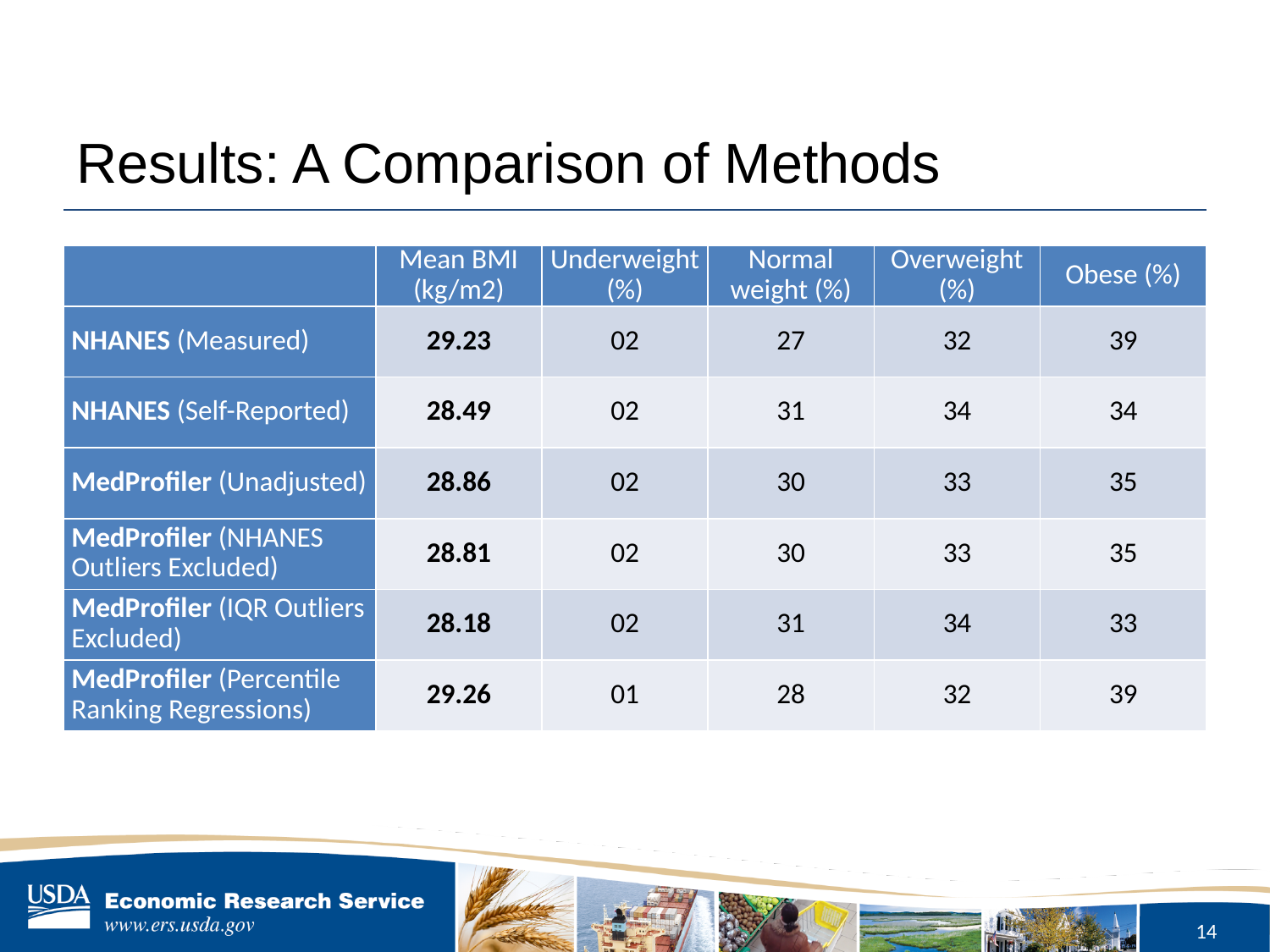

# Results: A Comparison of Methods
|  | Mean BMI (kg/m2) | Underweight (%) | Normal weight (%) | Overweight (%) | Obese (%) |
| --- | --- | --- | --- | --- | --- |
| NHANES (Measured) | 29.23 | 02 | 27 | 32 | 39 |
| NHANES (Self-Reported) | 28.49 | 02 | 31 | 34 | 34 |
| MedProfiler (Unadjusted) | 28.86 | 02 | 30 | 33 | 35 |
| MedProfiler (NHANES Outliers Excluded) | 28.81 | 02 | 30 | 33 | 35 |
| MedProfiler (IQR Outliers Excluded) | 28.18 | 02 | 31 | 34 | 33 |
| MedProfiler (Percentile Ranking Regressions) | 29.26 | 01 | 28 | 32 | 39 |